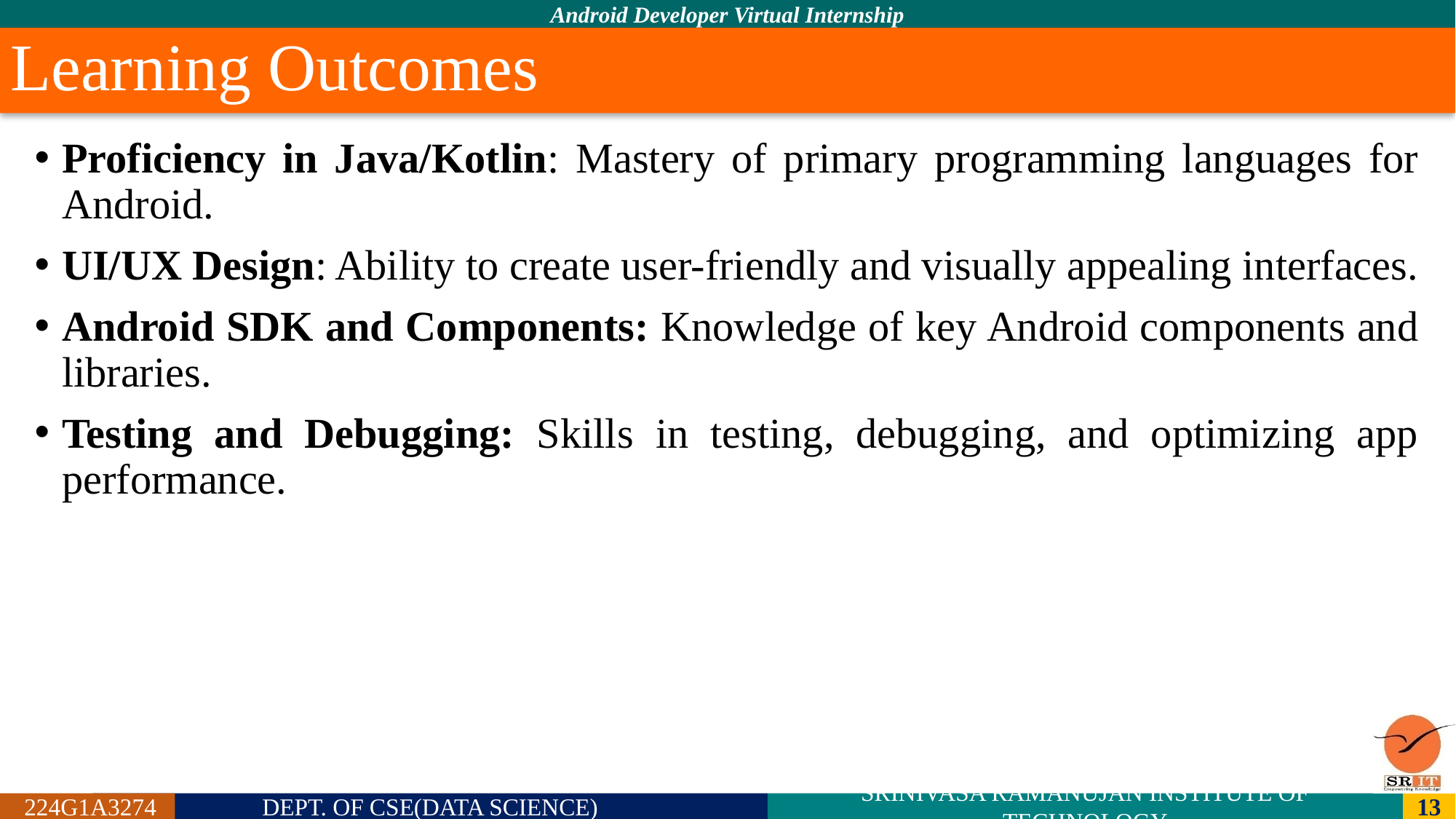

# Learning Outcomes
Proficiency in Java/Kotlin: Mastery of primary programming languages for Android.
UI/UX Design: Ability to create user-friendly and visually appealing interfaces.
Android SDK and Components: Knowledge of key Android components and libraries.
Testing and Debugging: Skills in testing, debugging, and optimizing app performance.